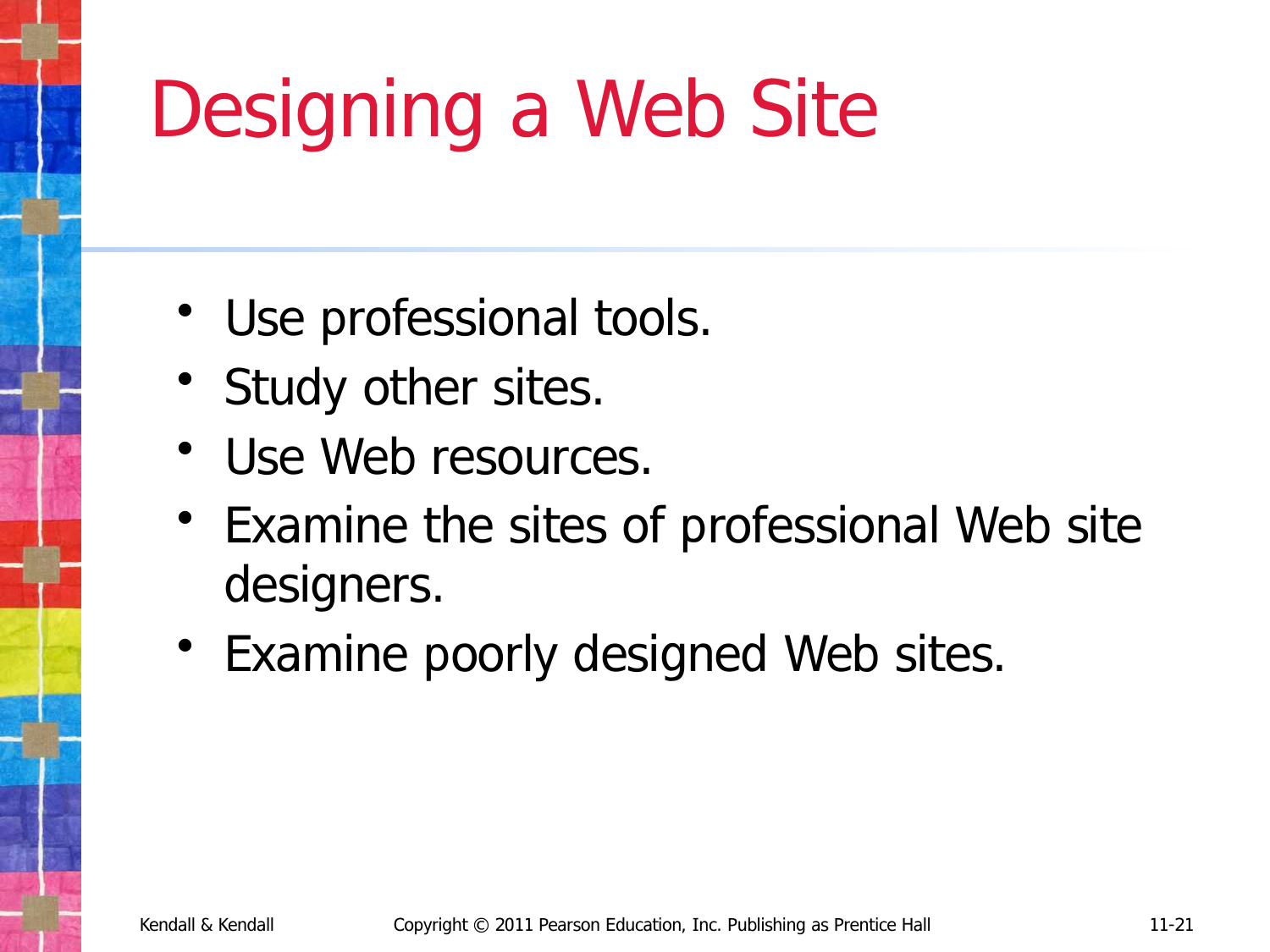

# Designing a Web Site
Use professional tools.
Study other sites.
Use Web resources.
Examine the sites of professional Web site designers.
Examine poorly designed Web sites.
Kendall & Kendall	Copyright © 2011 Pearson Education, Inc. Publishing as Prentice Hall
11-21